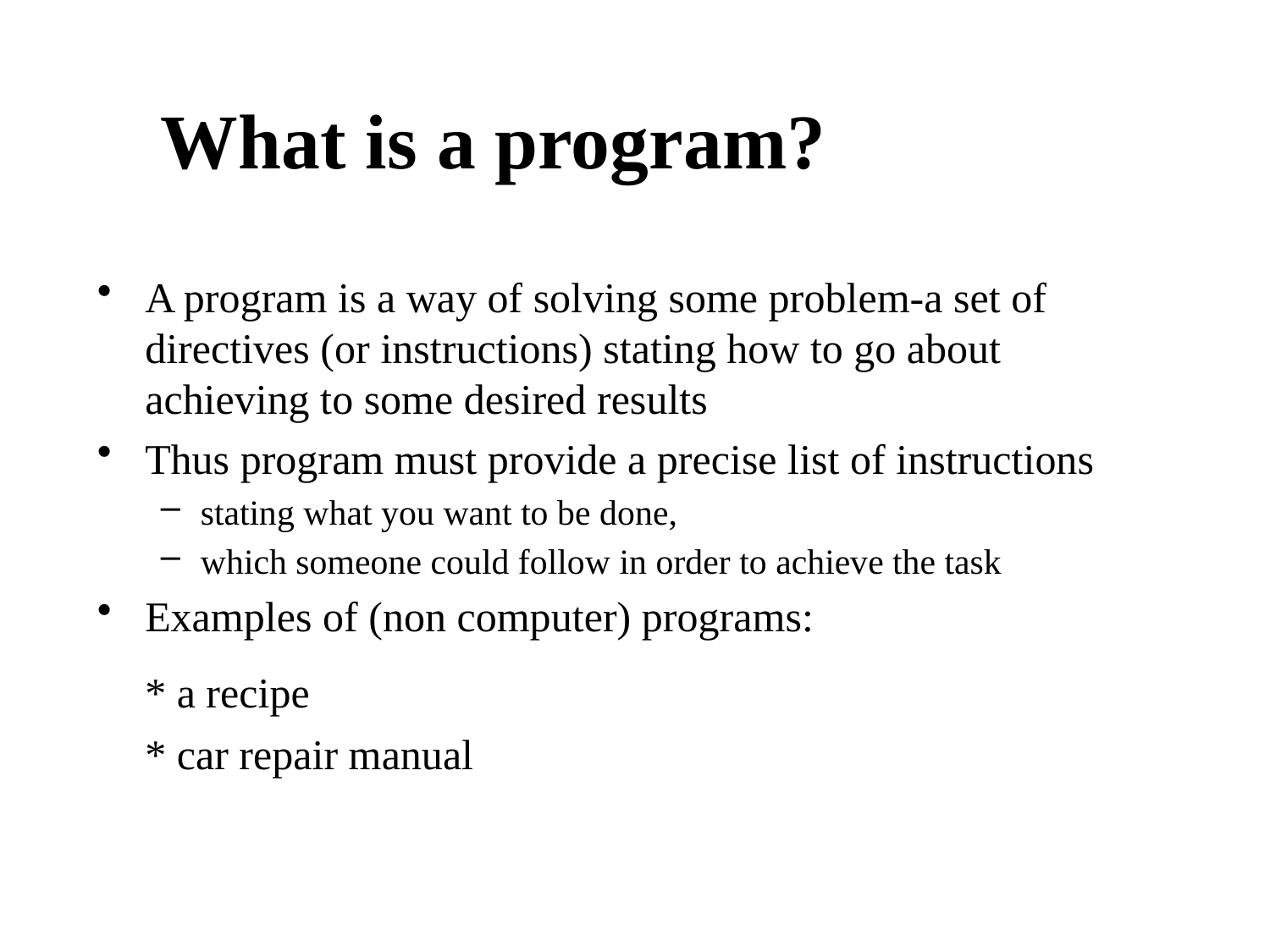

# What is a program?
A program is a way of solving some problem-a set of directives (or instructions) stating how to go about achieving to some desired results
Thus program must provide a precise list of instructions
stating what you want to be done,
which someone could follow in order to achieve the task
Examples of (non computer) programs:
	* a recipe
	* car repair manual